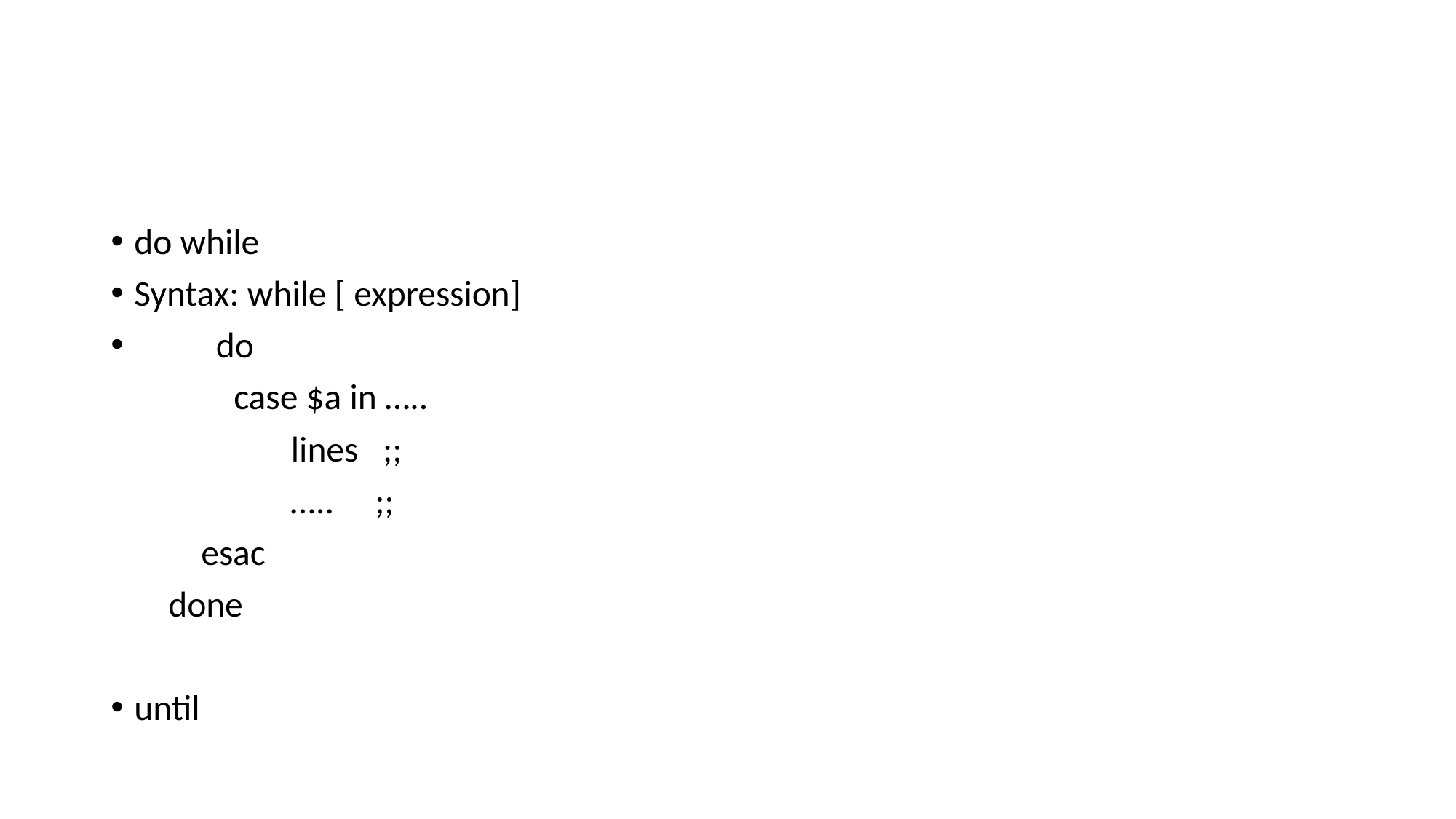

#
do while
Syntax: while [ expression]
          do
               case $a in …..
                      lines   ;;
                      …..     ;;
           esac
       done

until